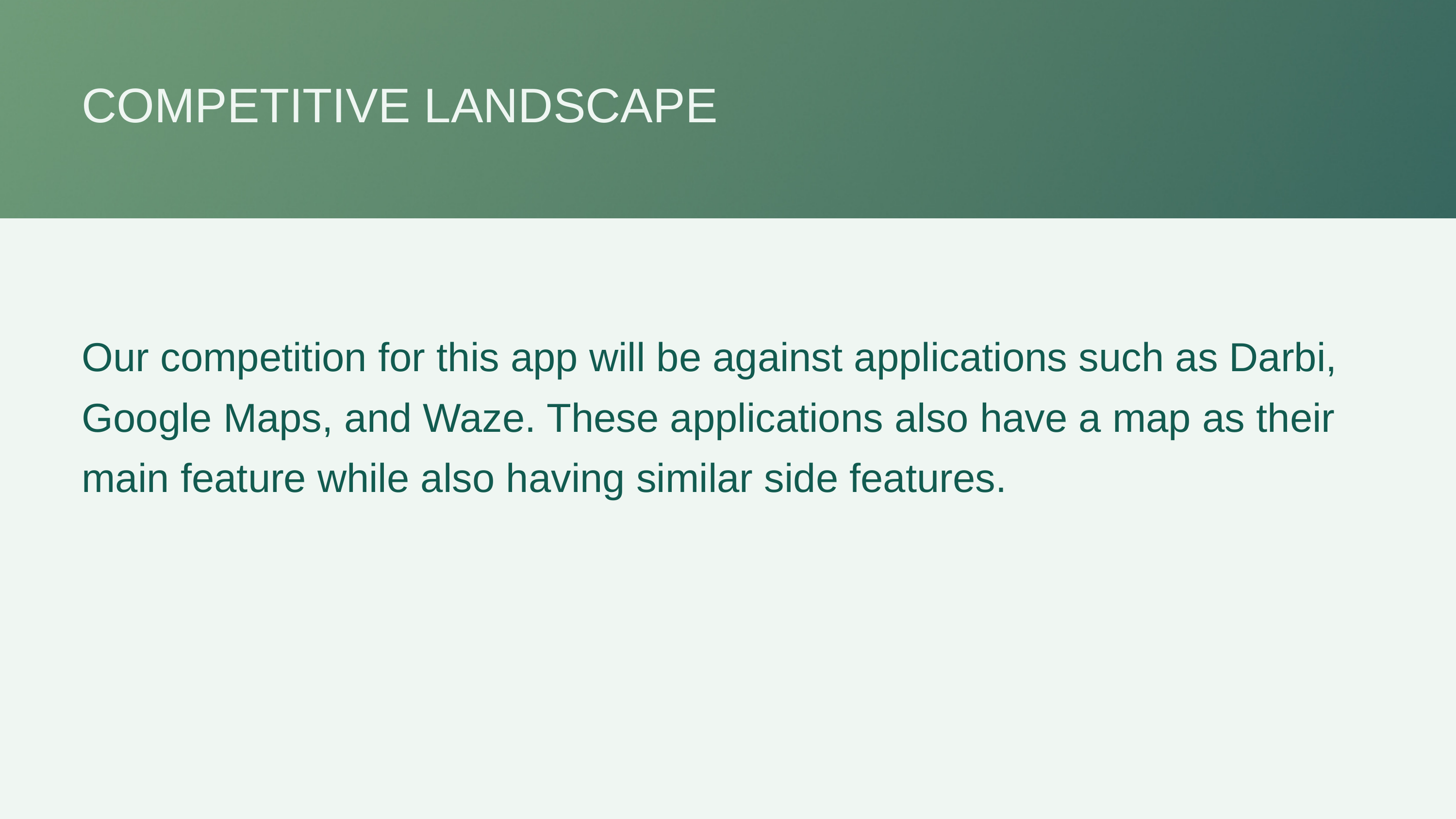

COMPETITIVE LANDSCAPE
Our competition for this app will be against applications such as Darbi, Google Maps, and Waze. These applications also have a map as their main feature while also having similar side features.